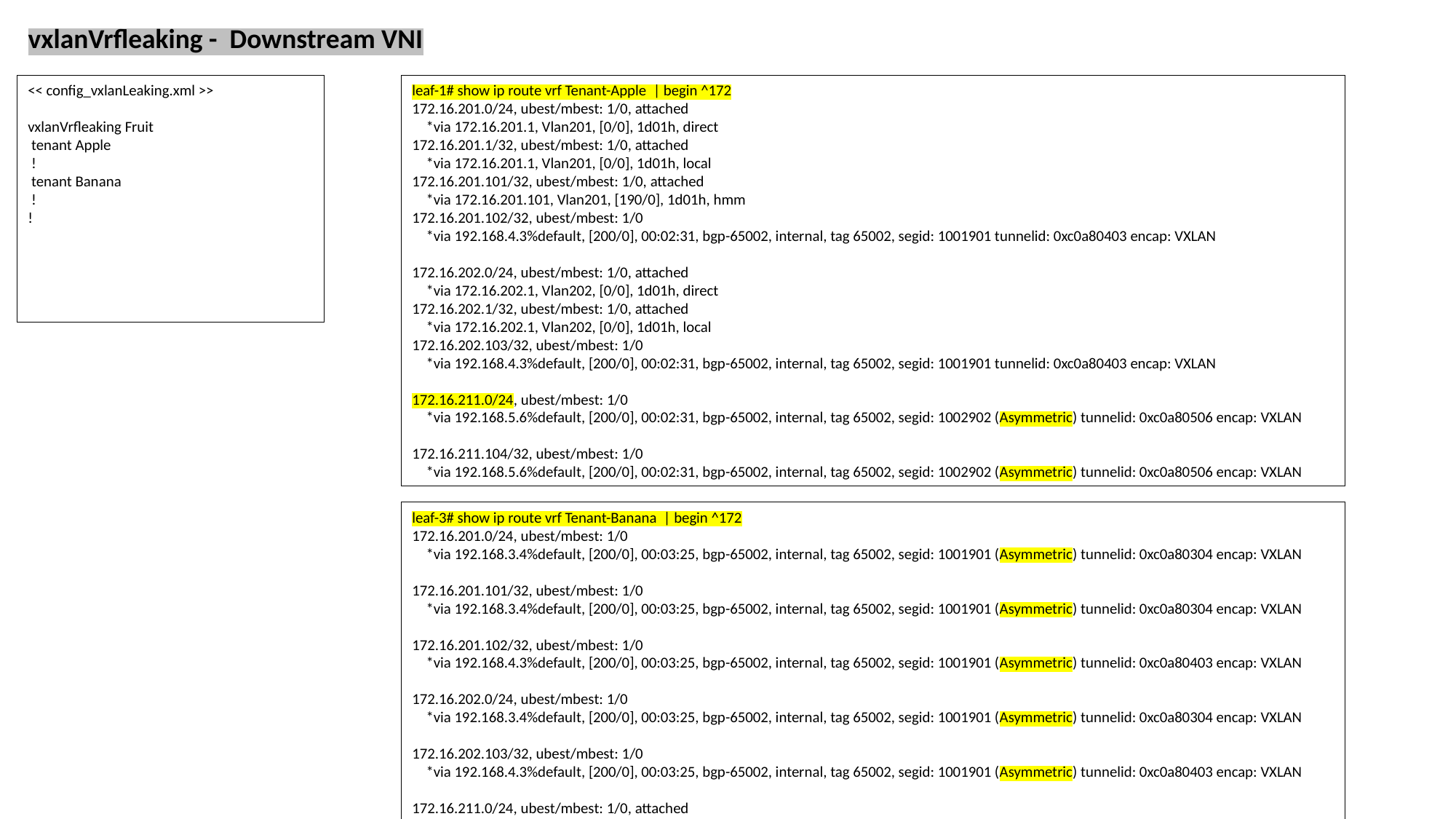

vxlanVrfleaking -  Downstream VNI
leaf-1# show ip route vrf Tenant-Apple  | begin ^172
172.16.201.0/24, ubest/mbest: 1/0, attached
    *via 172.16.201.1, Vlan201, [0/0], 1d01h, direct
172.16.201.1/32, ubest/mbest: 1/0, attached
    *via 172.16.201.1, Vlan201, [0/0], 1d01h, local
172.16.201.101/32, ubest/mbest: 1/0, attached
    *via 172.16.201.101, Vlan201, [190/0], 1d01h, hmm
172.16.201.102/32, ubest/mbest: 1/0
    *via 192.168.4.3%default, [200/0], 00:02:31, bgp-65002, internal, tag 65002, segid: 1001901 tunnelid: 0xc0a80403 encap: VXLAN

172.16.202.0/24, ubest/mbest: 1/0, attached
    *via 172.16.202.1, Vlan202, [0/0], 1d01h, direct
172.16.202.1/32, ubest/mbest: 1/0, attached
    *via 172.16.202.1, Vlan202, [0/0], 1d01h, local
172.16.202.103/32, ubest/mbest: 1/0
    *via 192.168.4.3%default, [200/0], 00:02:31, bgp-65002, internal, tag 65002, segid: 1001901 tunnelid: 0xc0a80403 encap: VXLAN

172.16.211.0/24, ubest/mbest: 1/0
    *via 192.168.5.6%default, [200/0], 00:02:31, bgp-65002, internal, tag 65002, segid: 1002902 (Asymmetric) tunnelid: 0xc0a80506 encap: VXLAN

172.16.211.104/32, ubest/mbest: 1/0
    *via 192.168.5.6%default, [200/0], 00:02:31, bgp-65002, internal, tag 65002, segid: 1002902 (Asymmetric) tunnelid: 0xc0a80506 encap: VXLAN
<< config_vxlanLeaking.xml >>

vxlanVrfleaking Fruit
 tenant Apple
 !
 tenant Banana
 !
!

leaf-3# show ip route vrf Tenant-Banana  | begin ^172
172.16.201.0/24, ubest/mbest: 1/0
    *via 192.168.3.4%default, [200/0], 00:03:25, bgp-65002, internal, tag 65002, segid: 1001901 (Asymmetric) tunnelid: 0xc0a80304 encap: VXLAN

172.16.201.101/32, ubest/mbest: 1/0
    *via 192.168.3.4%default, [200/0], 00:03:25, bgp-65002, internal, tag 65002, segid: 1001901 (Asymmetric) tunnelid: 0xc0a80304 encap: VXLAN

172.16.201.102/32, ubest/mbest: 1/0
    *via 192.168.4.3%default, [200/0], 00:03:25, bgp-65002, internal, tag 65002, segid: 1001901 (Asymmetric) tunnelid: 0xc0a80403 encap: VXLAN

172.16.202.0/24, ubest/mbest: 1/0
    *via 192.168.3.4%default, [200/0], 00:03:25, bgp-65002, internal, tag 65002, segid: 1001901 (Asymmetric) tunnelid: 0xc0a80304 encap: VXLAN

172.16.202.103/32, ubest/mbest: 1/0
    *via 192.168.4.3%default, [200/0], 00:03:25, bgp-65002, internal, tag 65002, segid: 1001901 (Asymmetric) tunnelid: 0xc0a80403 encap: VXLAN

172.16.211.0/24, ubest/mbest: 1/0, attached
    *via 172.16.211.1, Vlan211, [0/0], 1d01h, direct
172.16.211.1/32, ubest/mbest: 1/0, attached
    *via 172.16.211.1, Vlan211, [0/0], 1d01h, local
172.16.211.104/32, ubest/mbest: 1/0, attached
    *via 172.16.211.104, Vlan211, [190/0], 1d01h, hmm